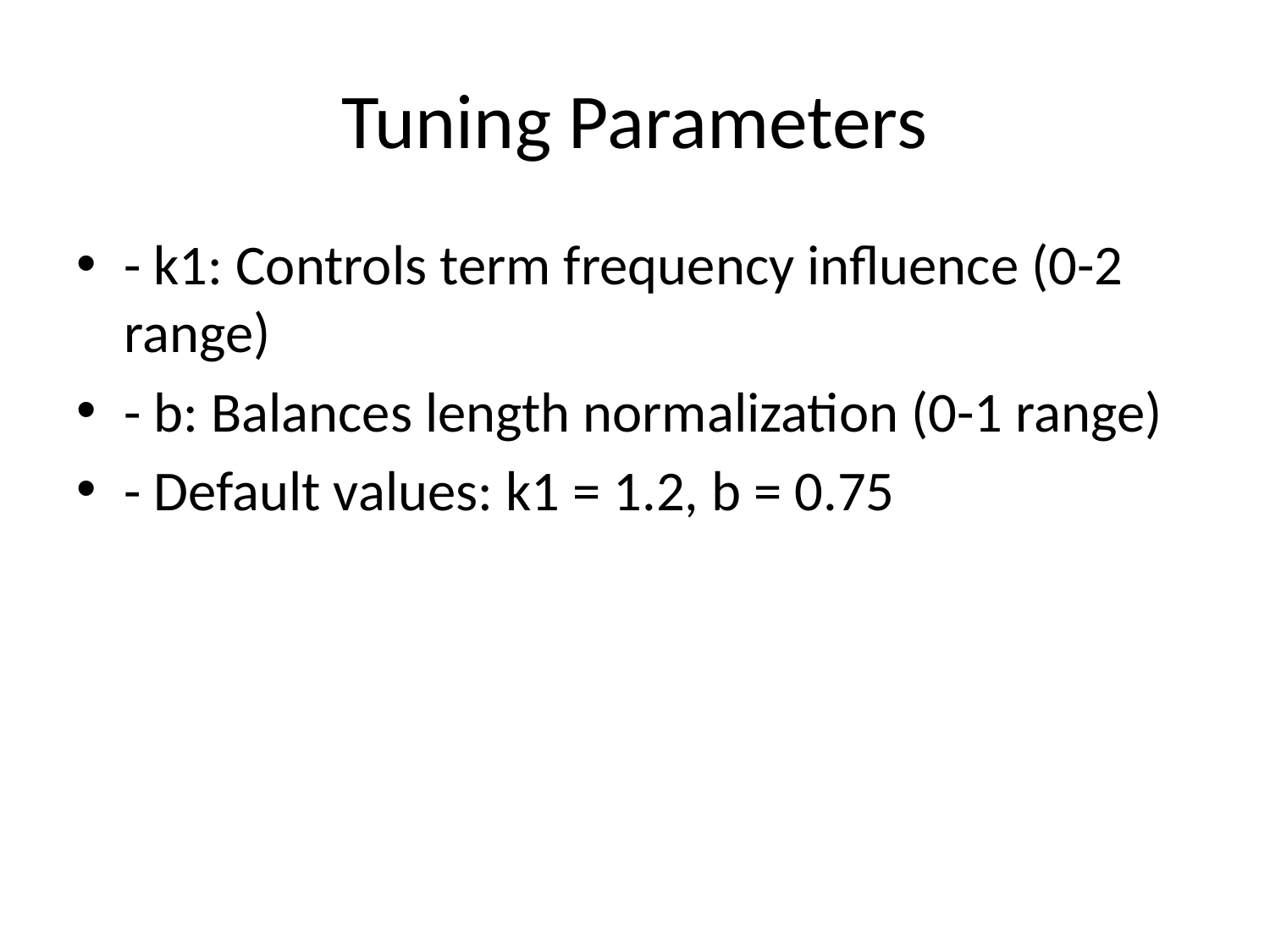

# Tuning Parameters
- k1: Controls term frequency influence (0-2 range)
- b: Balances length normalization (0-1 range)
- Default values: k1 = 1.2, b = 0.75